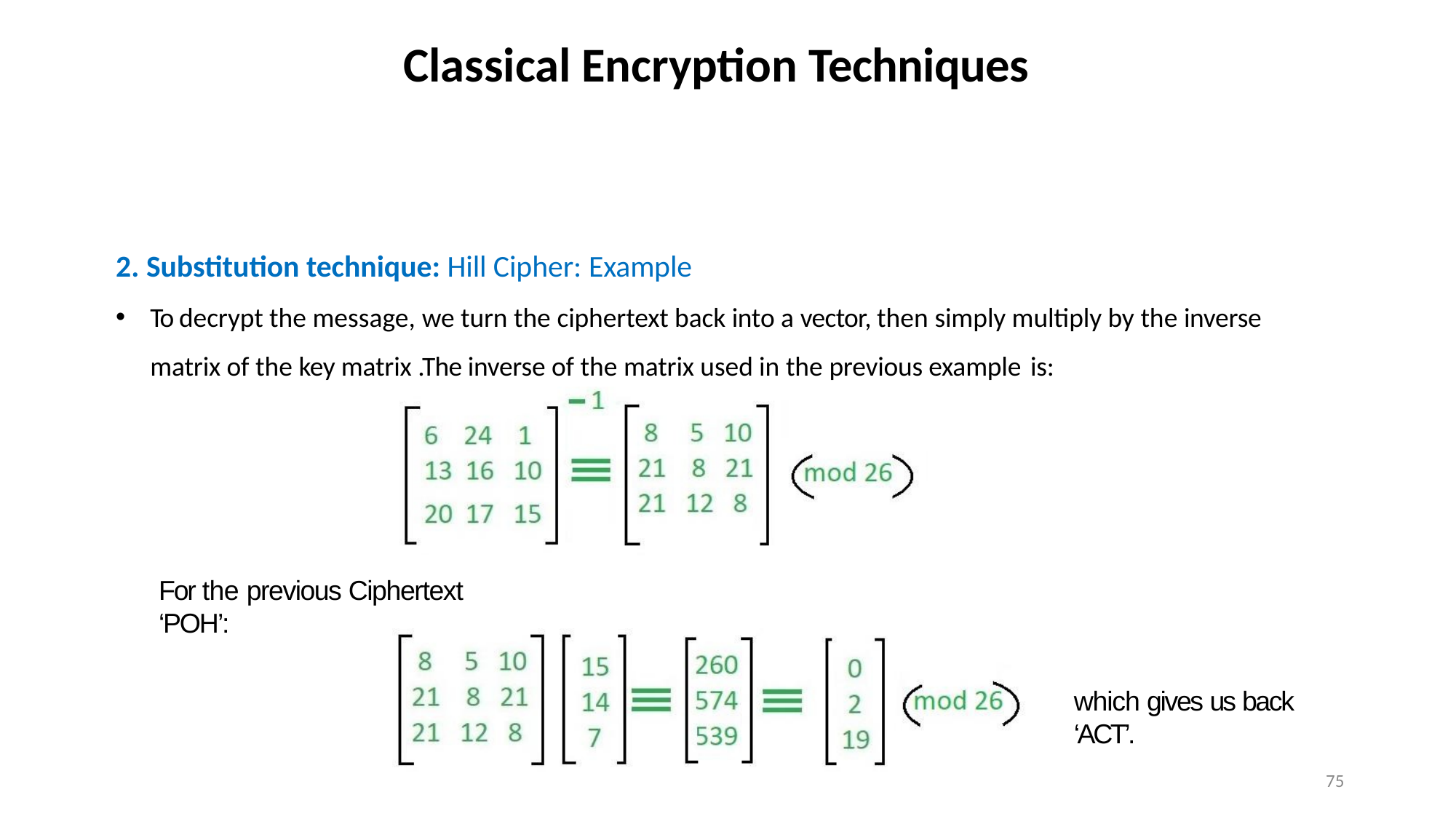

# Classical Encryption Techniques
2. Substitution technique: Hill Cipher: Example
To decrypt the message, we turn the ciphertext back into a vector, then simply multiply by the inverse  matrix of the key matrix .The inverse of the matrix used in the previous example is:

For the previous Ciphertext ‘POH’:

which gives us back ‘ACT’.
75